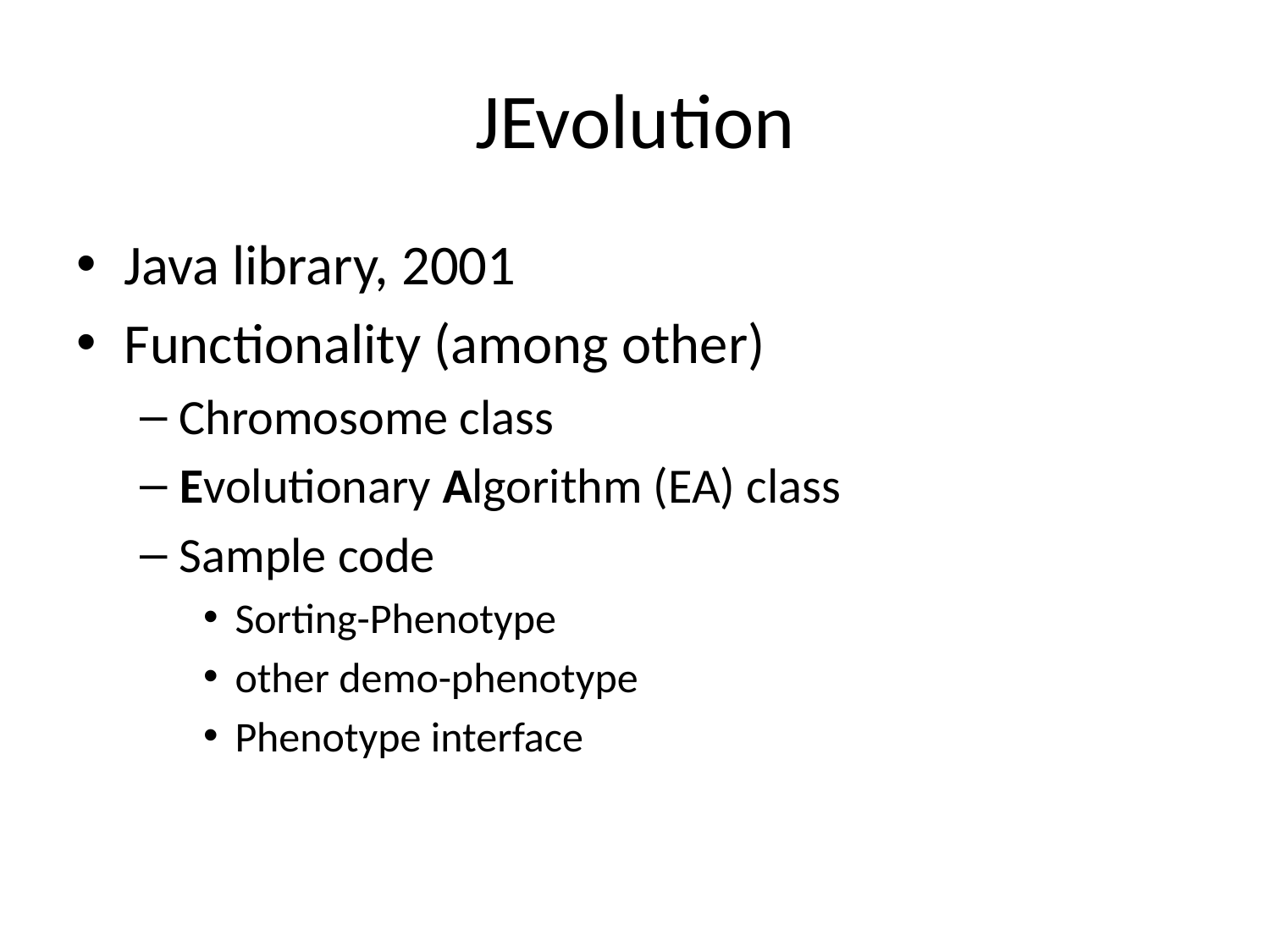

# JEvolution
Java library, 2001
Functionality (among other)
Chromosome class
Evolutionary Algorithm (EA) class
Sample code
Sorting-Phenotype
other demo-phenotype
Phenotype interface